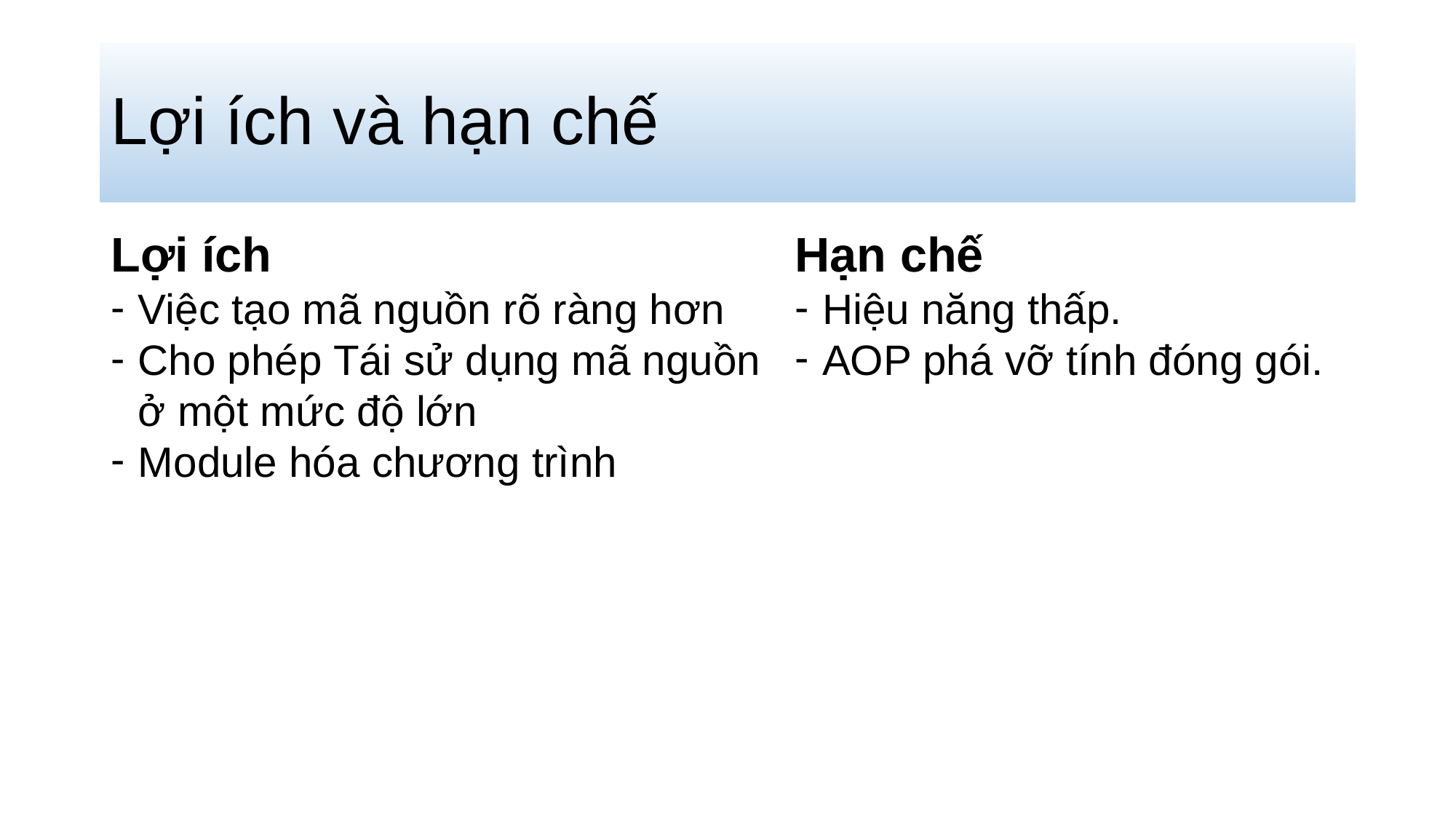

# Lợi ích và hạn chế
Lợi ích
Việc tạo mã nguồn rõ ràng hơn
Cho phép Tái sử dụng mã nguồn ở một mức độ lớn
Module hóa chương trình
Hạn chế
Hiệu năng thấp.
AOP phá vỡ tính đóng gói.